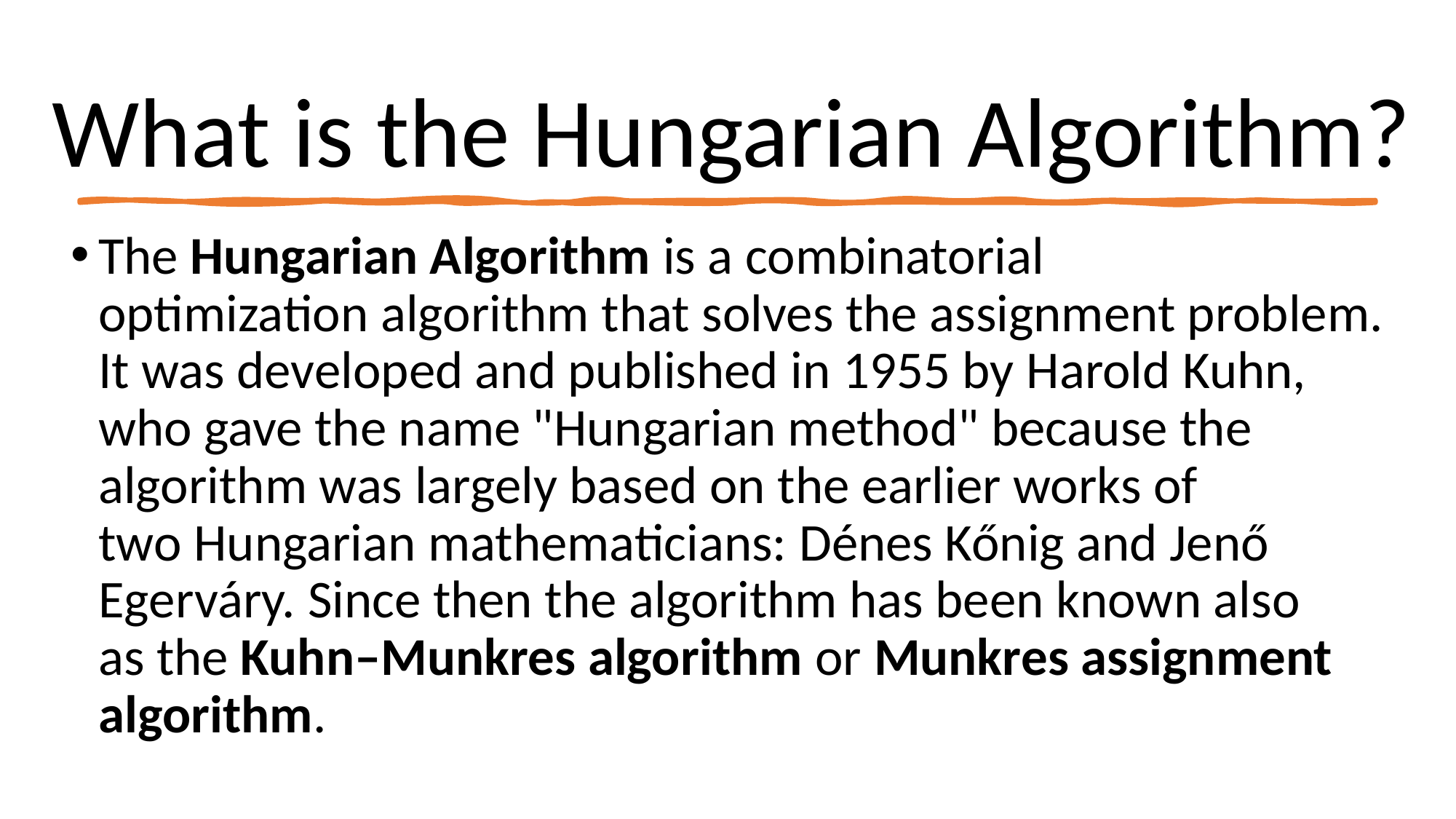

# What is the Hungarian Algorithm?

The Hungarian Algorithm is a combinatorial optimization algorithm that solves the assignment problem. It was developed and published in 1955 by Harold Kuhn, who gave the name "Hungarian method" because the algorithm was largely based on the earlier works of two Hungarian mathematicians: Dénes Kőnig and Jenő Egerváry. Since then the algorithm has been known also as the Kuhn–Munkres algorithm or Munkres assignment algorithm.